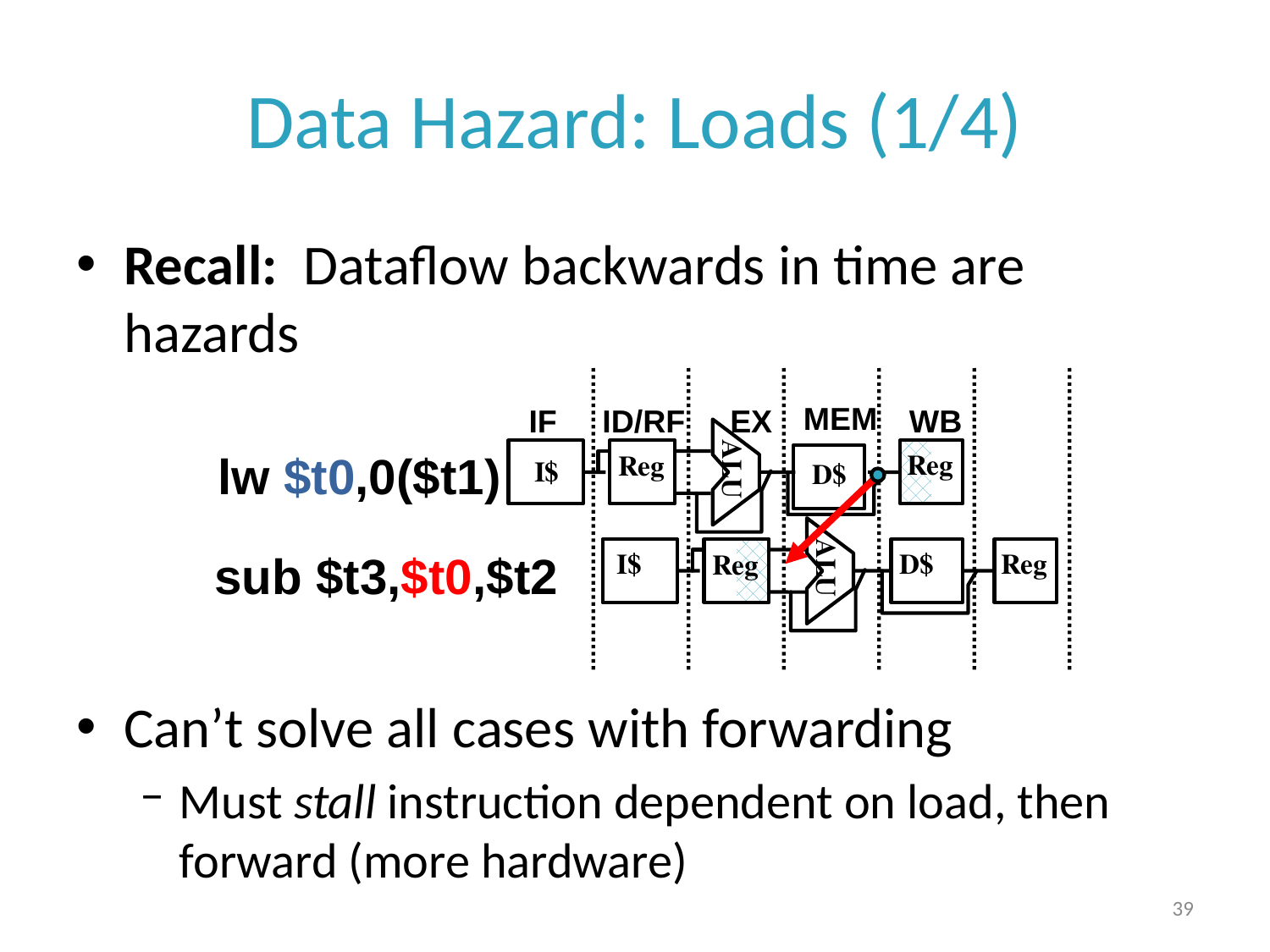

# Data Hazard: Loads (1/4)
Recall:  Dataflow backwards in time are hazards

Can’t solve all cases with forwarding
Must stall instruction dependent on load, then forward (more hardware)

MEM
IF
ID/RF
EX
WB

lw $t0,0($t1)

Reg
Reg

ALU
I$
 D$

ALU

I$

sub $t3,$t0,$t2
 D$
Reg
Reg

39